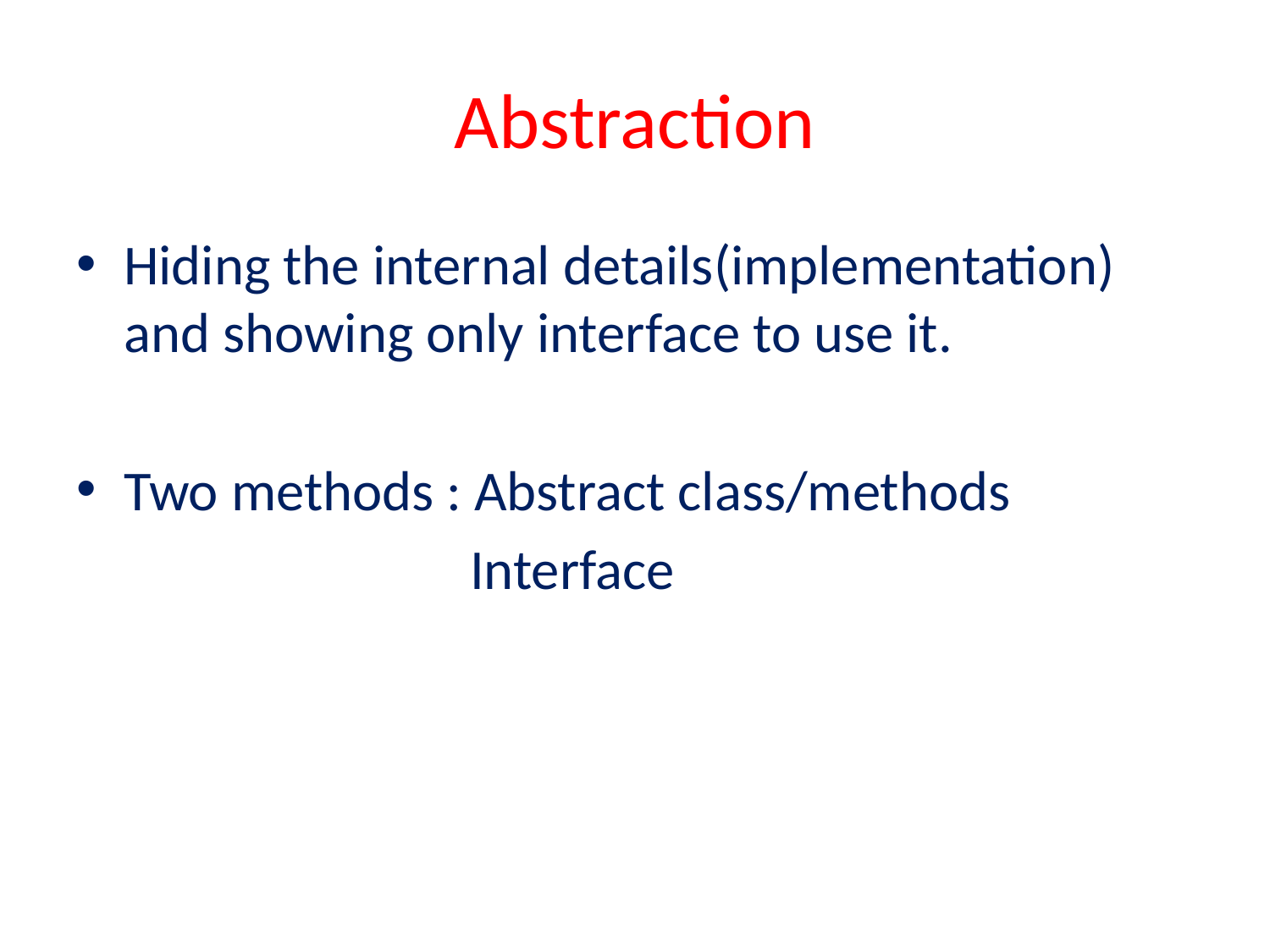

# Abstraction
Hiding the internal details(implementation) and showing only interface to use it.

Two methods : Abstract class/methods
                               Interface